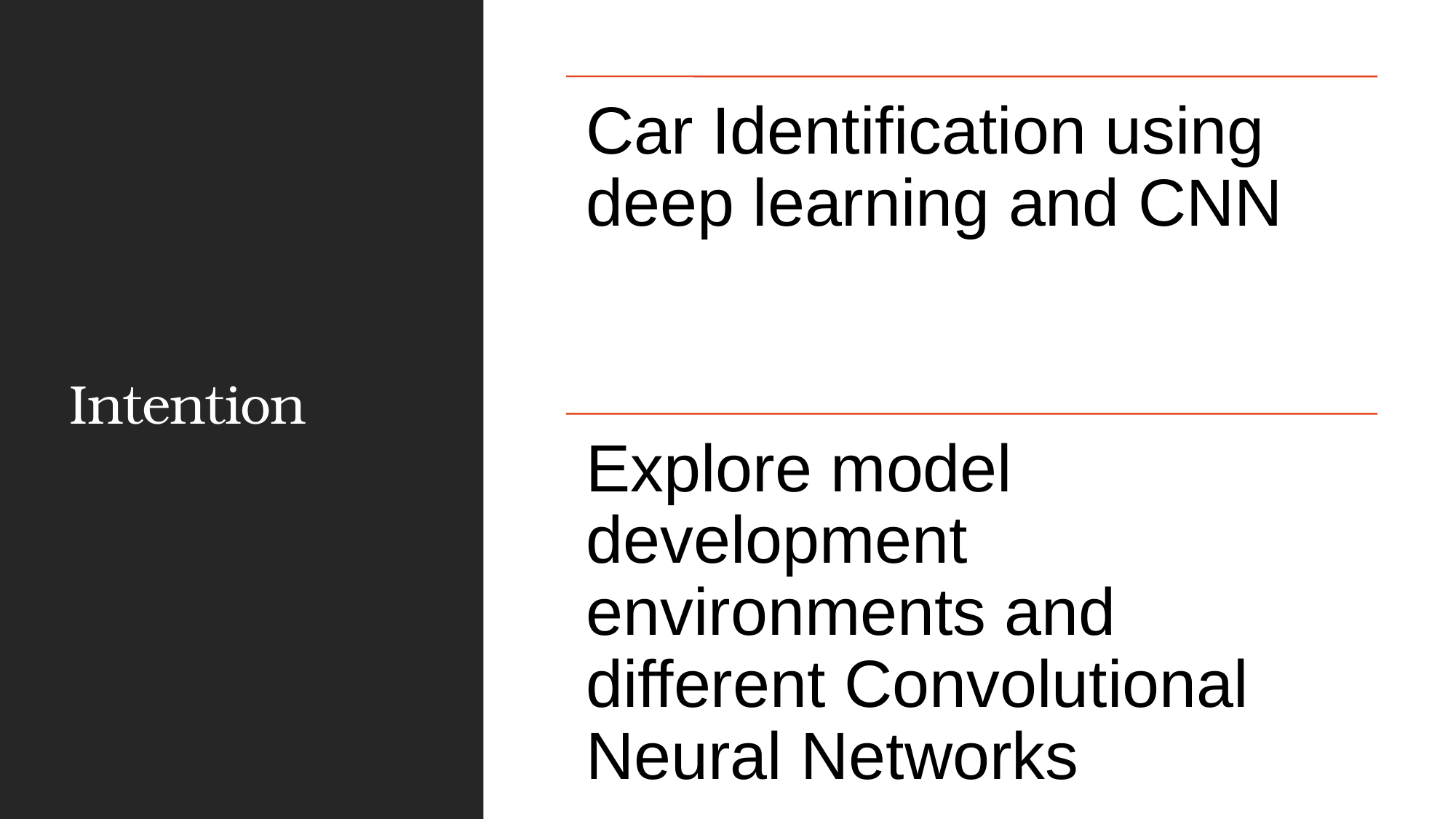

# Intention
Car Identification using deep learning and CNN
Explore model development environments and different Convolutional Neural Networks